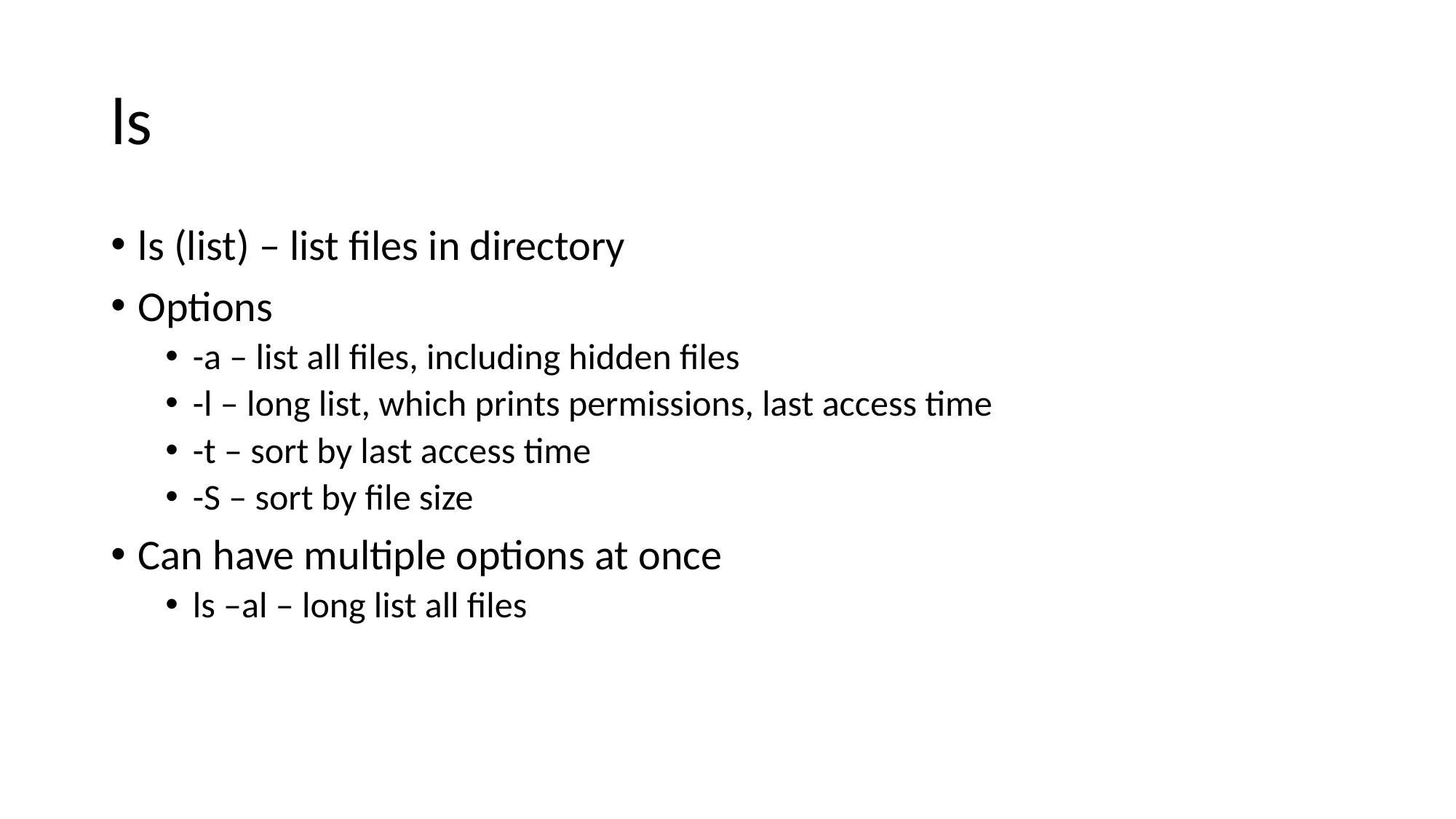

# ls
ls (list) – list files in directory
Options
-a – list all files, including hidden files
-l – long list, which prints permissions, last access time
-t – sort by last access time
-S – sort by file size
Can have multiple options at once
ls –al – long list all files